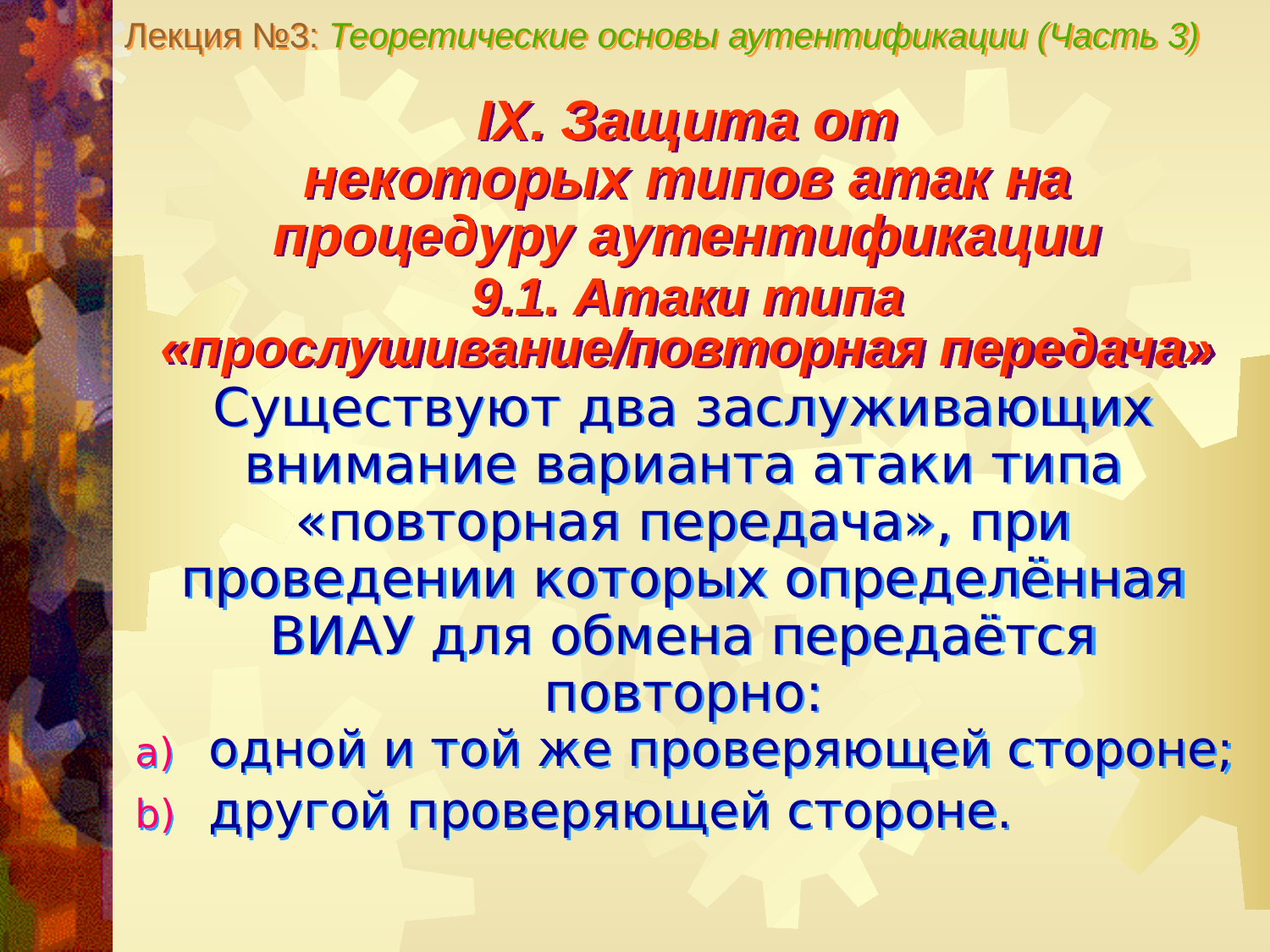

Лекция №3: Теоретические основы аутентификации (Часть 3)
IX. Защита от
некоторых типов атак на
процедуру аутентификации
9.1. Атаки типа «прослушивание/повторная передача»
Существуют два заслуживающих внимание варианта атаки типа «повторная передача», при проведении которых определённая ВИАУ для обмена передаётся повторно:
одной и той же проверяющей стороне;
другой проверяющей стороне.